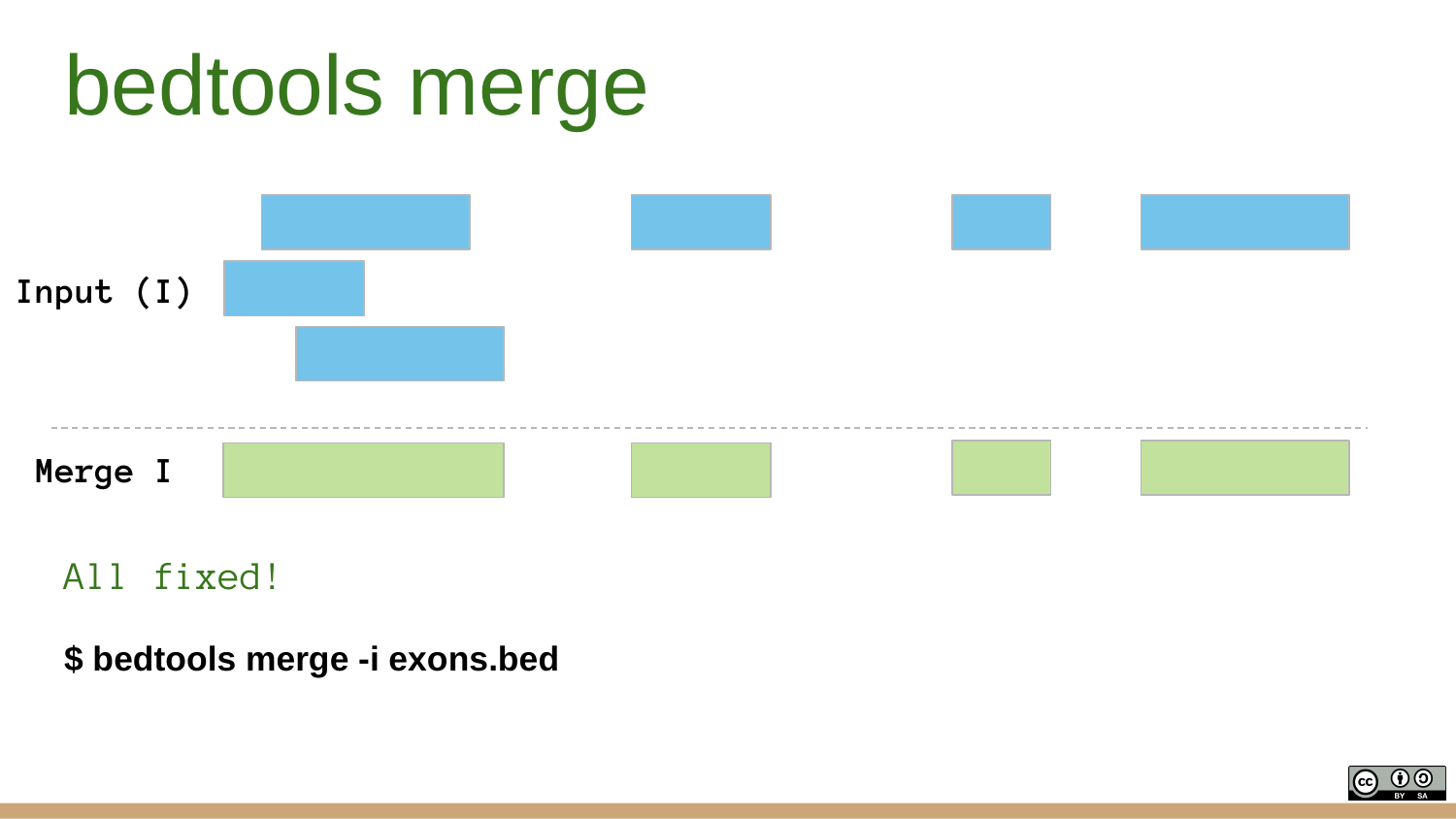

# bedtools merge

Input (I)

Merge I

All fixed!
$ bedtools merge -i exons.bed